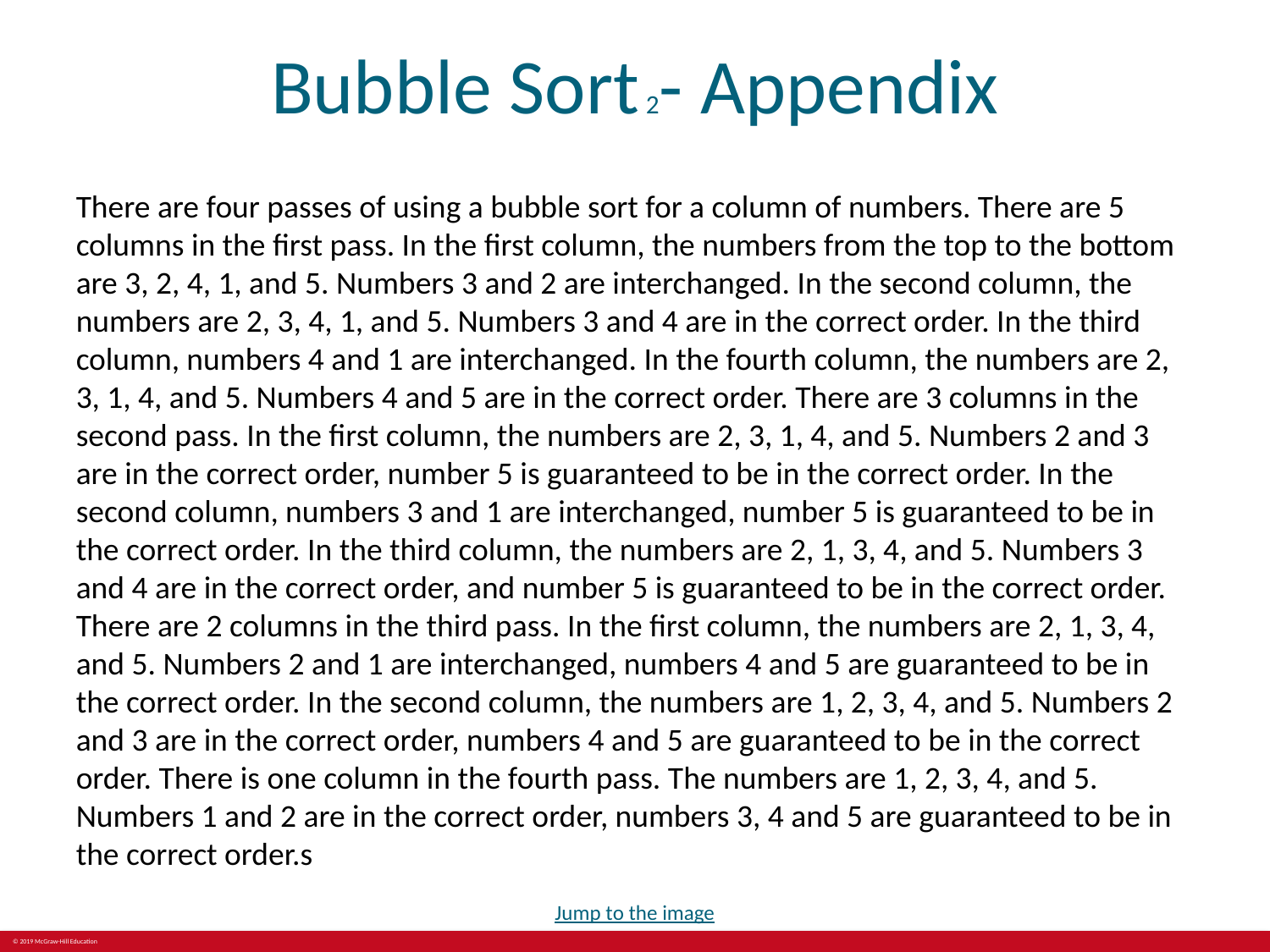

# Bubble Sort 2- Appendix
There are four passes of using a bubble sort for a column of numbers. There are 5 columns in the first pass. In the first column, the numbers from the top to the bottom are 3, 2, 4, 1, and 5. Numbers 3 and 2 are interchanged. In the second column, the numbers are 2, 3, 4, 1, and 5. Numbers 3 and 4 are in the correct order. In the third column, numbers 4 and 1 are interchanged. In the fourth column, the numbers are 2, 3, 1, 4, and 5. Numbers 4 and 5 are in the correct order. There are 3 columns in the second pass. In the first column, the numbers are 2, 3, 1, 4, and 5. Numbers 2 and 3 are in the correct order, number 5 is guaranteed to be in the correct order. In the second column, numbers 3 and 1 are interchanged, number 5 is guaranteed to be in the correct order. In the third column, the numbers are 2, 1, 3, 4, and 5. Numbers 3 and 4 are in the correct order, and number 5 is guaranteed to be in the correct order. There are 2 columns in the third pass. In the first column, the numbers are 2, 1, 3, 4, and 5. Numbers 2 and 1 are interchanged, numbers 4 and 5 are guaranteed to be in the correct order. In the second column, the numbers are 1, 2, 3, 4, and 5. Numbers 2 and 3 are in the correct order, numbers 4 and 5 are guaranteed to be in the correct order. There is one column in the fourth pass. The numbers are 1, 2, 3, 4, and 5. Numbers 1 and 2 are in the correct order, numbers 3, 4 and 5 are guaranteed to be in the correct order.s
Jump to the image